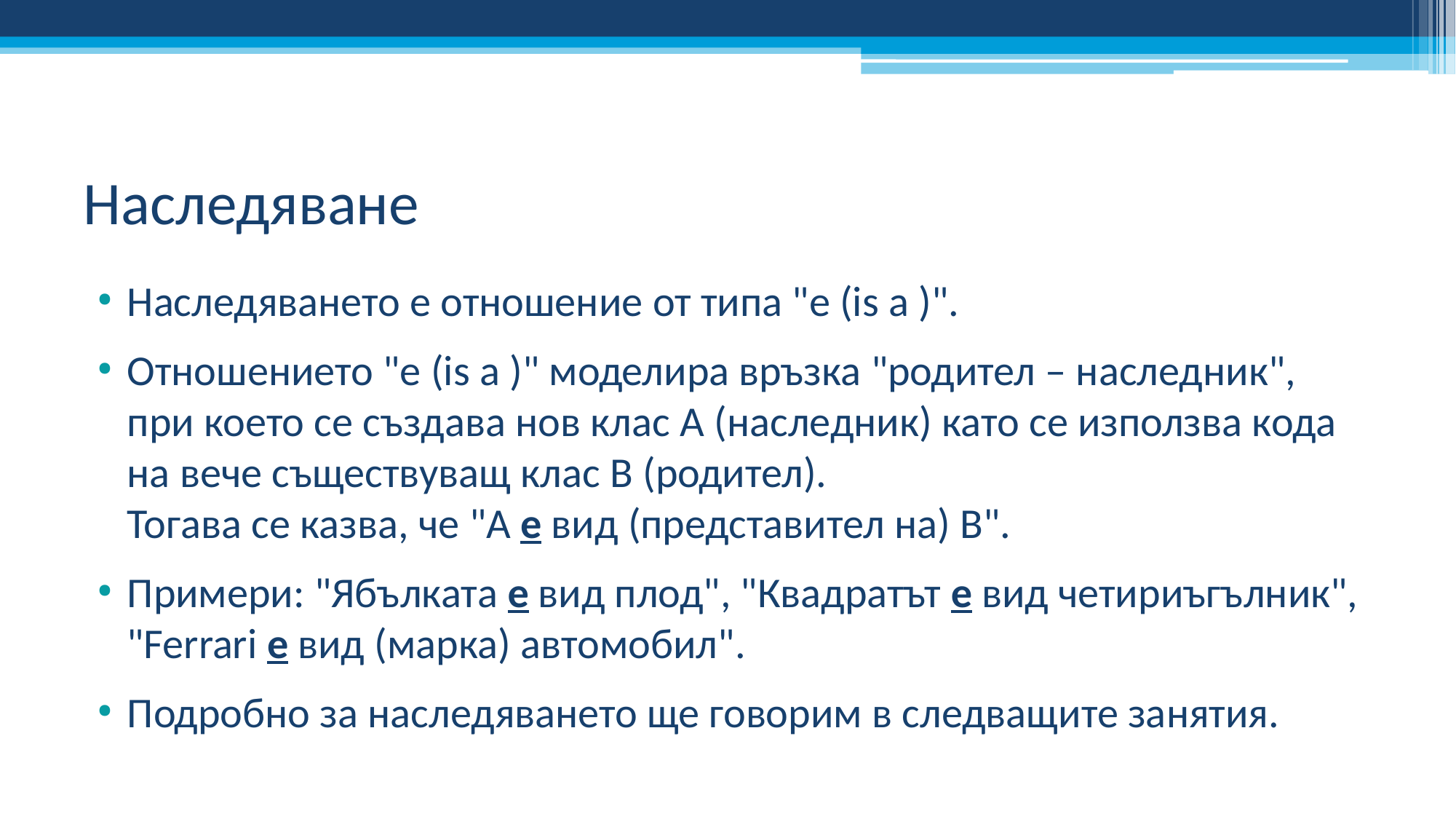

# Наследяване
Наследяването е отношение от типа "е (is a )".
Отношението "е (is a )" моделира връзка "родител – наследник", при което се създава нов клас А (наследник) като се използва кода на вече съществуващ клас В (родител).
Тогава се казва, че "A е вид (представител на) B".
Примери: "Ябълката е вид плод", "Квадратът е вид четириъгълник", "Ferrari е вид (марка) автомобил".
Подробно за наследяването ще говорим в следващите занятия.